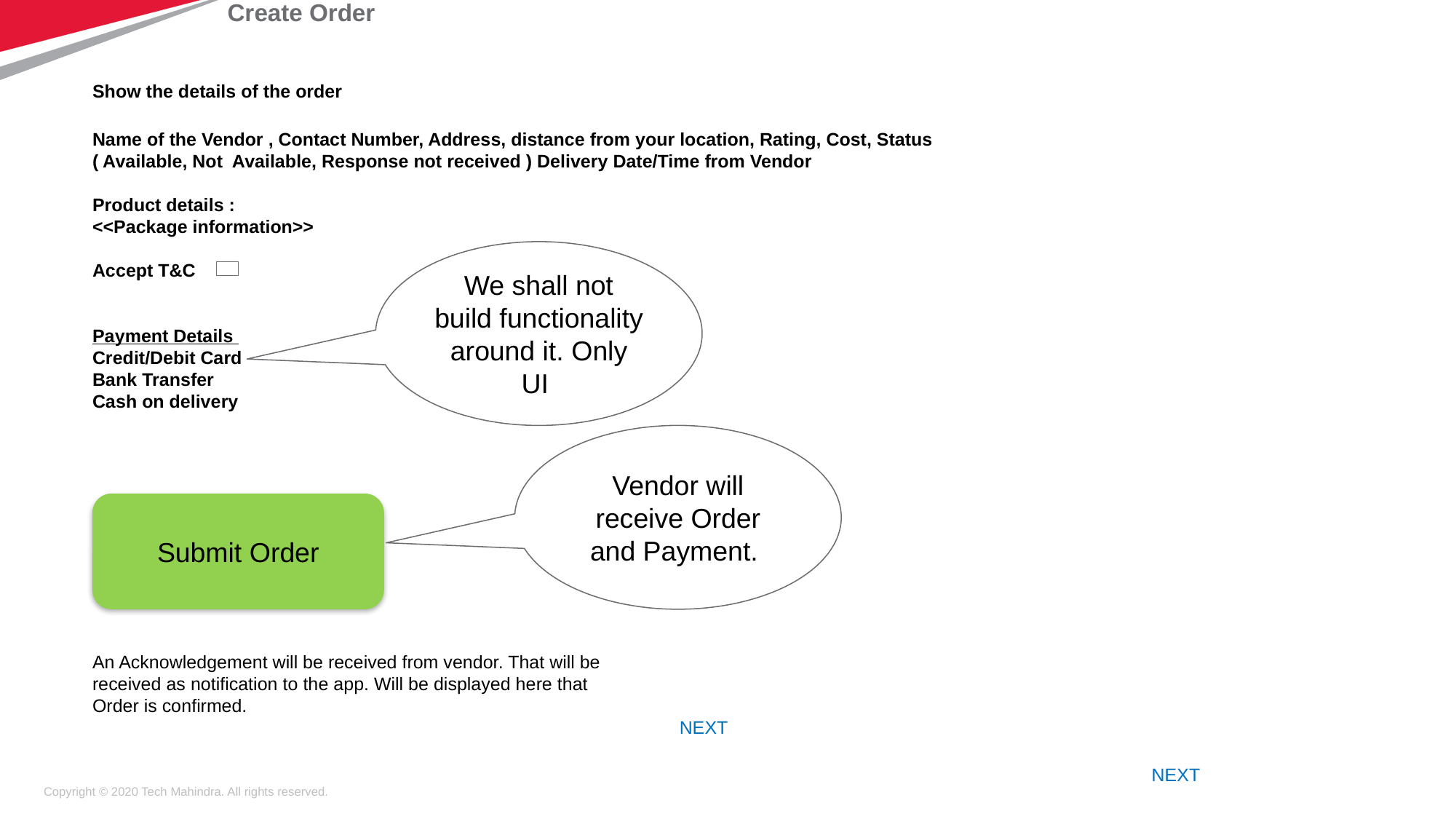

# Create Order
Show the details of the order
Name of the Vendor , Contact Number, Address, distance from your location, Rating, Cost, Status ( Available, Not  Available, Response not received ) Delivery Date/Time from Vendor

Product details :
<<Package information>>

Accept T&C

Payment Details
Credit/Debit Card
Bank Transfer
Cash on delivery
We shall not build functionality around it. Only UI

Vendor will receive Order and Payment.
Submit Order
An Acknowledgement will be received from vendor. That will be received as notification to the app. Will be displayed here that Order is confirmed.

NEXT
NEXT